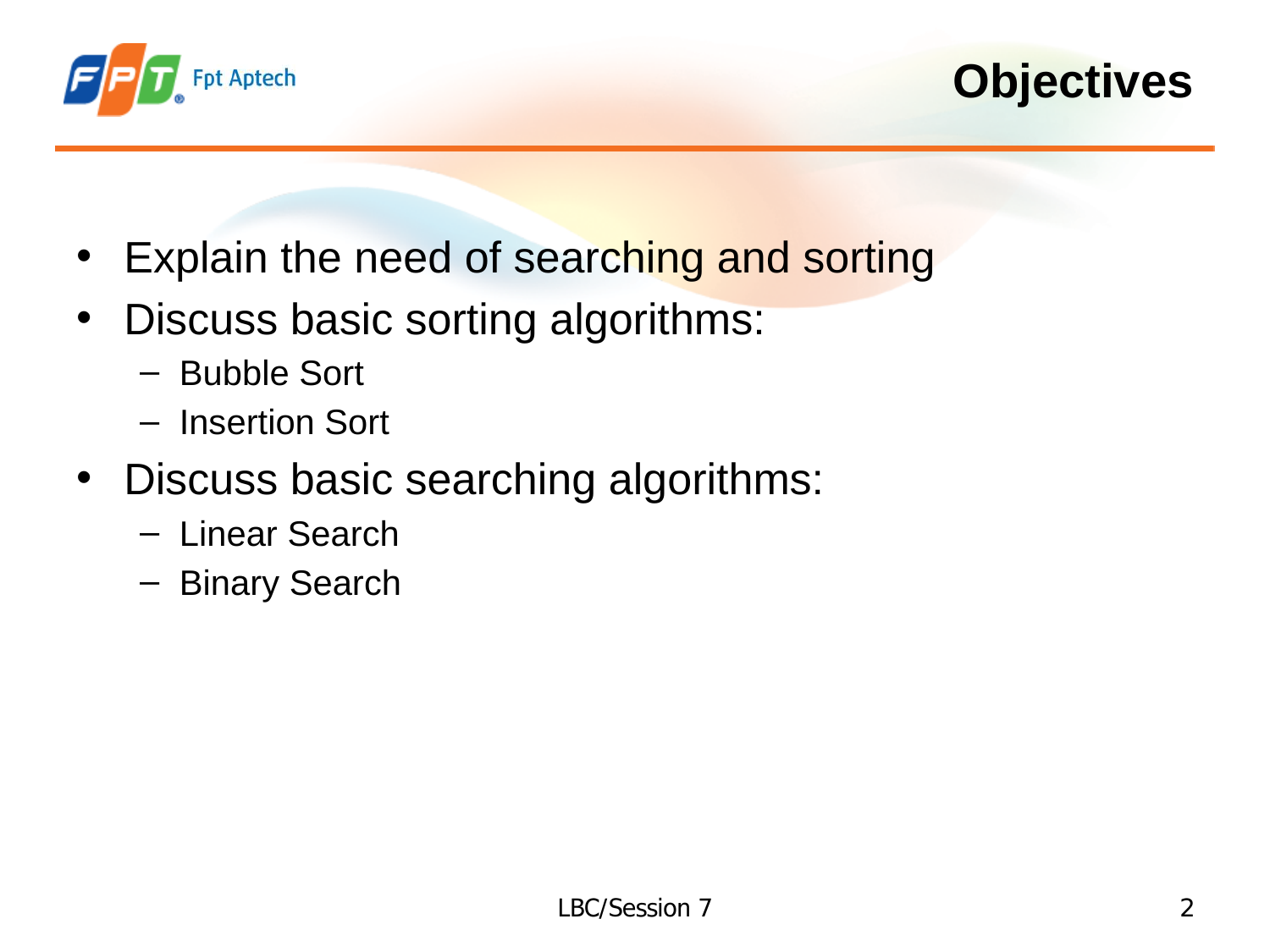

# Objectives
Explain the need of searching and sorting
Discuss basic sorting algorithms:
Bubble Sort
Insertion Sort
Discuss basic searching algorithms:
Linear Search
Binary Search

LBC/Session 7
2